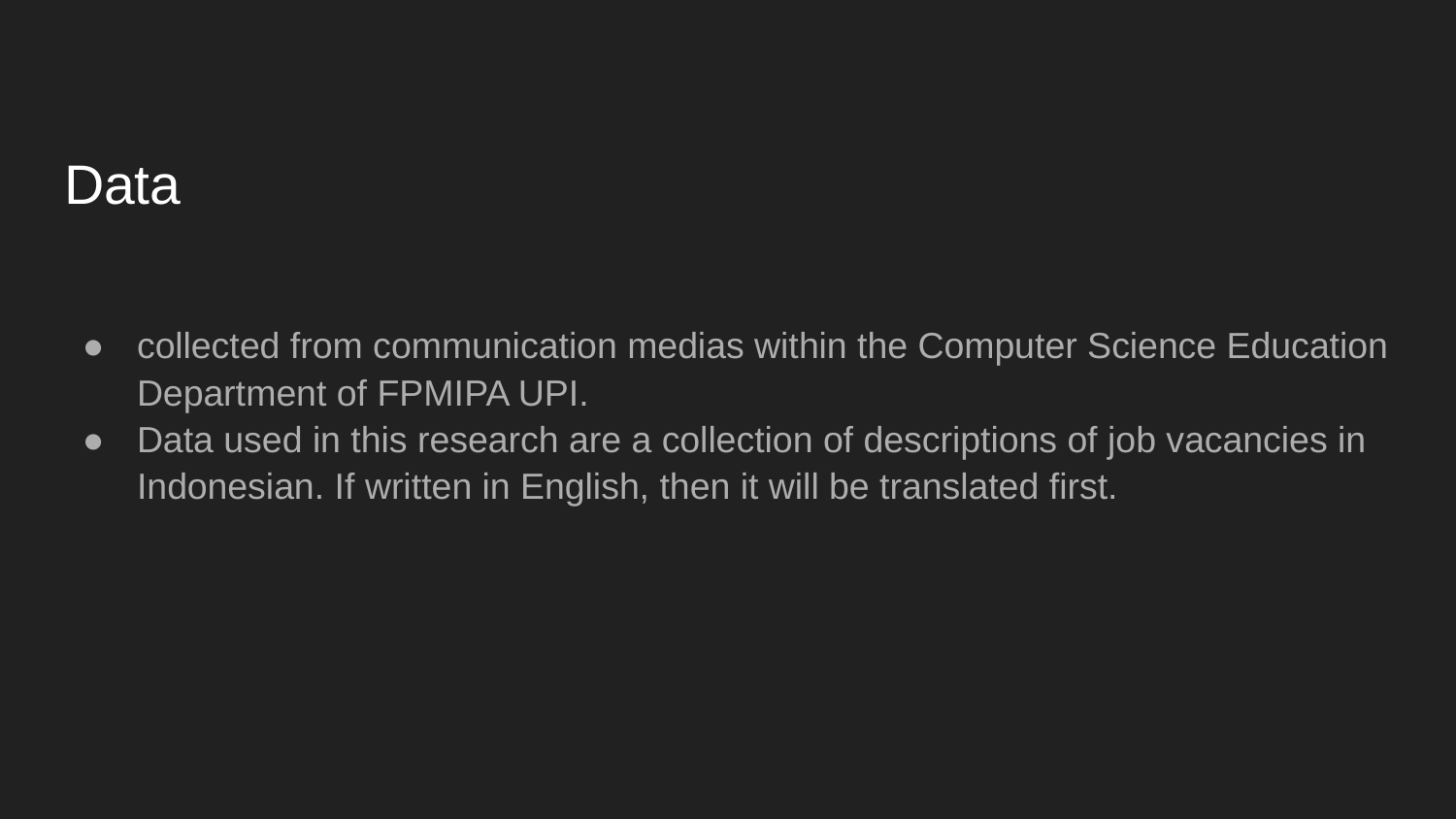

# Data
collected from communication medias within the Computer Science Education Department of FPMIPA UPI.
Data used in this research are a collection of descriptions of job vacancies in Indonesian. If written in English, then it will be translated first.